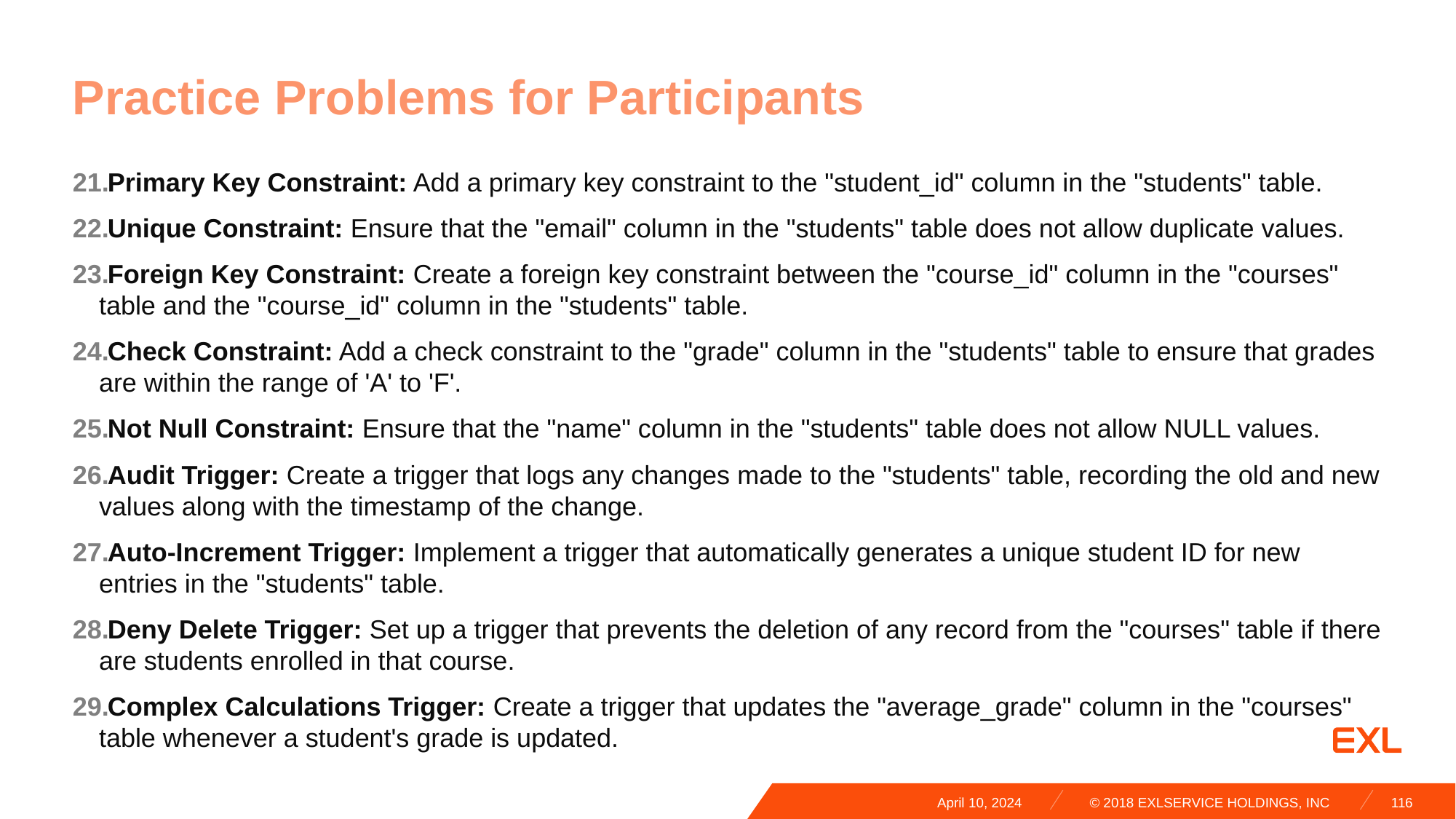

# Practice Problems for Participants
Primary Key Constraint: Add a primary key constraint to the "student_id" column in the "students" table.
Unique Constraint: Ensure that the "email" column in the "students" table does not allow duplicate values.
Foreign Key Constraint: Create a foreign key constraint between the "course_id" column in the "courses" table and the "course_id" column in the "students" table.
Check Constraint: Add a check constraint to the "grade" column in the "students" table to ensure that grades are within the range of 'A' to 'F'.
Not Null Constraint: Ensure that the "name" column in the "students" table does not allow NULL values.
Audit Trigger: Create a trigger that logs any changes made to the "students" table, recording the old and new values along with the timestamp of the change.
Auto-Increment Trigger: Implement a trigger that automatically generates a unique student ID for new entries in the "students" table.
Deny Delete Trigger: Set up a trigger that prevents the deletion of any record from the "courses" table if there are students enrolled in that course.
Complex Calculations Trigger: Create a trigger that updates the "average_grade" column in the "courses" table whenever a student's grade is updated.